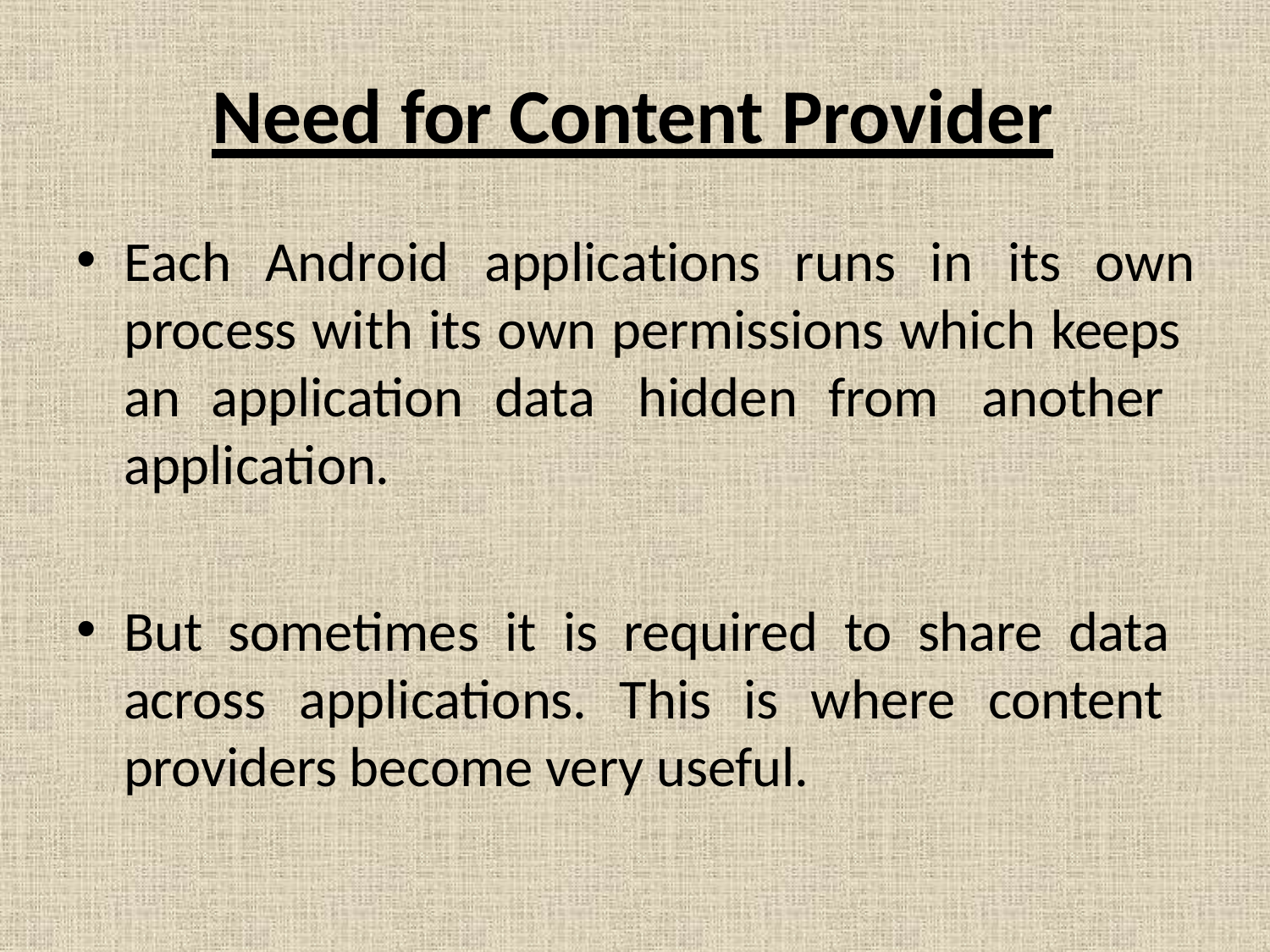

# Need for Content Provider
Each
Android	applications	runs	in	its	own
process with its own permissions which keeps  an application data hidden from another  application.

But sometimes it is required to share data  across applications. This is where content  providers become very useful.